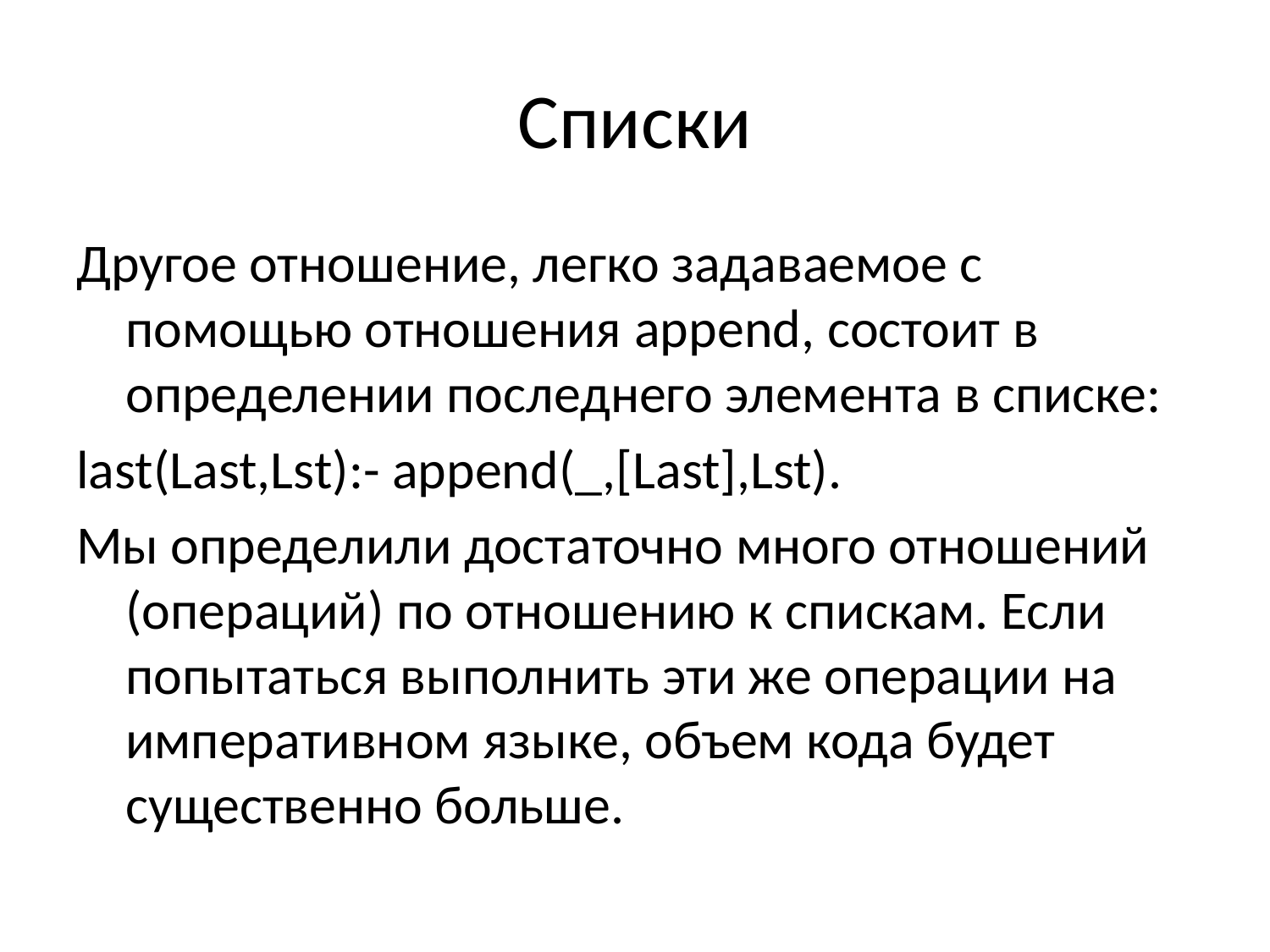

# Списки
Другое отношение, легко задаваемое с помощью отношения append, состоит в определении последнего элемента в списке:
last(Last,Lst):- append(_,[Last],Lst).
Мы определили достаточно много отношений (операций) по отношению к спискам. Если попытаться выполнить эти же операции на императивном языке, объем кода будет существенно больше.